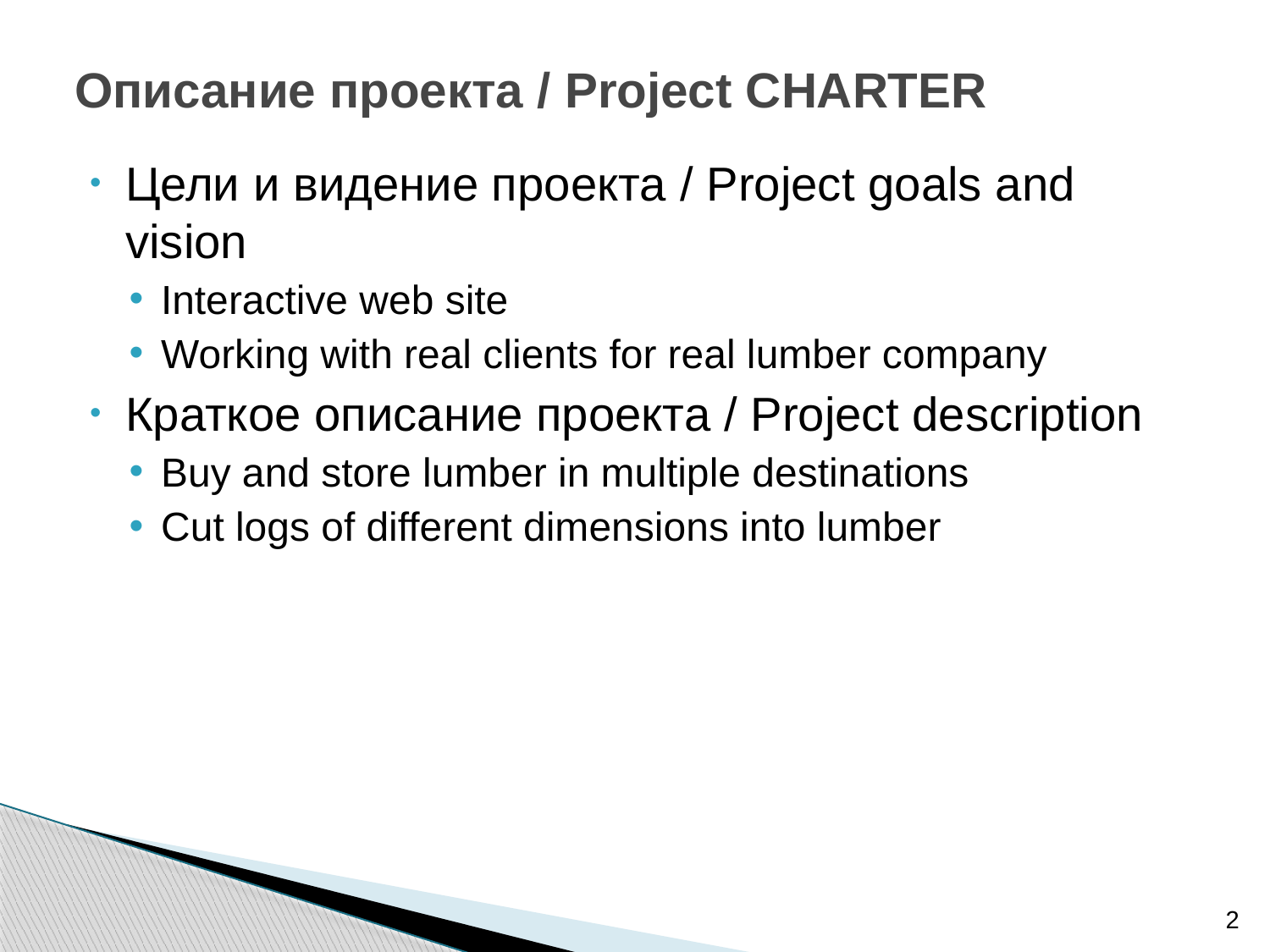

# Описание проекта / Project CHARTER
Цели и видение проекта / Project goals and vision
Interactive web site
Working with real clients for real lumber company
Краткое описание проекта / Project description
Buy and store lumber in multiple destinations
Cut logs of different dimensions into lumber

2